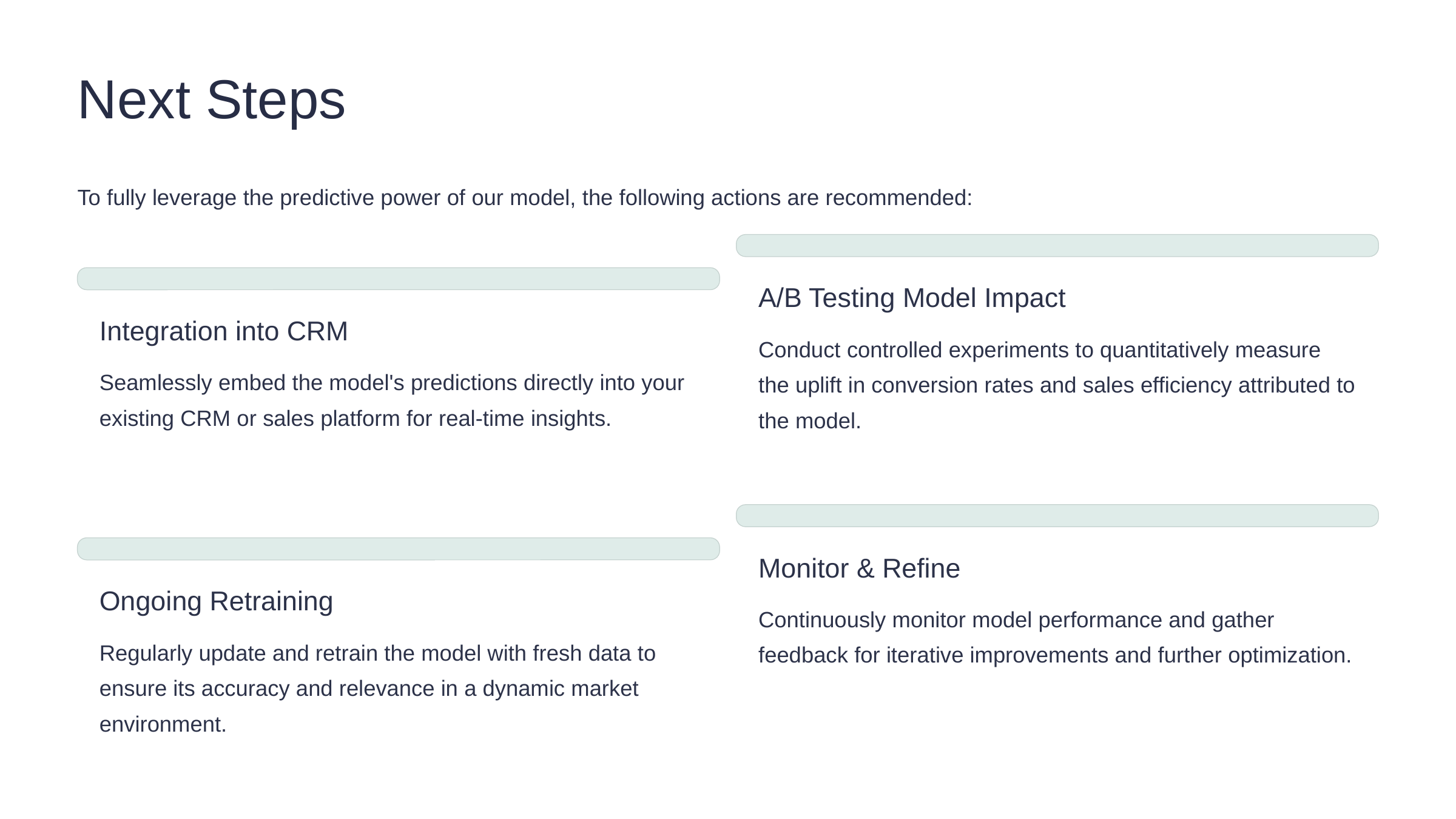

Next Steps
To fully leverage the predictive power of our model, the following actions are recommended:

A/B Testing Model Impact
Integration into CRM
Conduct controlled experiments to quantitatively measure the uplift in conversion rates and sales efficiency attributed to the model.
Seamlessly embed the model's predictions directly into your existing CRM or sales platform for real-time insights.

Monitor & Refine
Ongoing Retraining
Continuously monitor model performance and gather feedback for iterative improvements and further optimization.
Regularly update and retrain the model with fresh data to ensure its accuracy and relevance in a dynamic market environment.